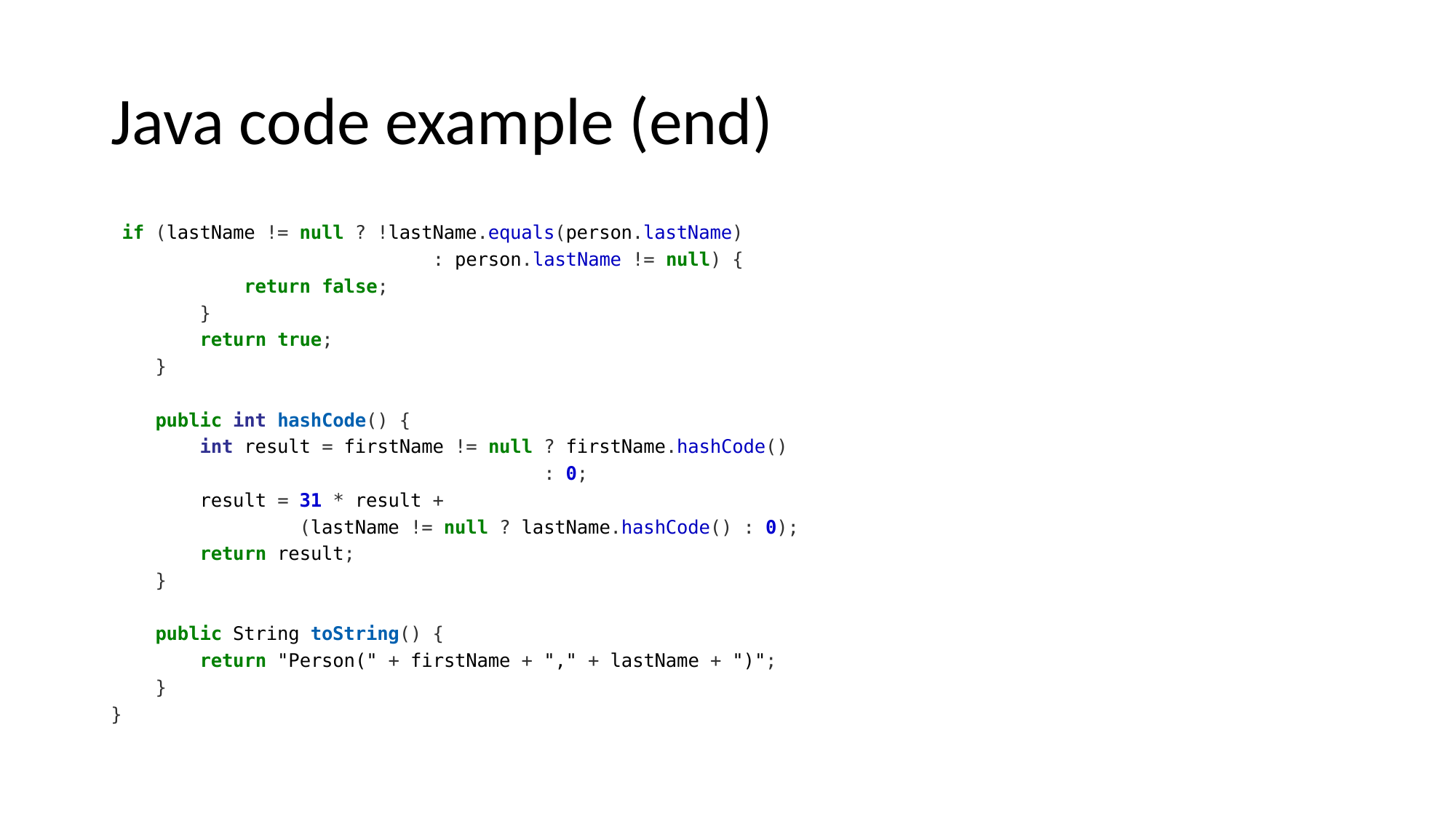

# Java code example (end)
 if (lastName != null ? !lastName.equals(person.lastName)
                             : person.lastName != null) {
            return false;
        }
        return true;
    }

    public int hashCode() {
        int result = firstName != null ? firstName.hashCode()
                                       : 0;
        result = 31 * result +
                 (lastName != null ? lastName.hashCode() : 0);
        return result;
    }

    public String toString() {
        return "Person(" + firstName + "," + lastName + ")";
    }
}